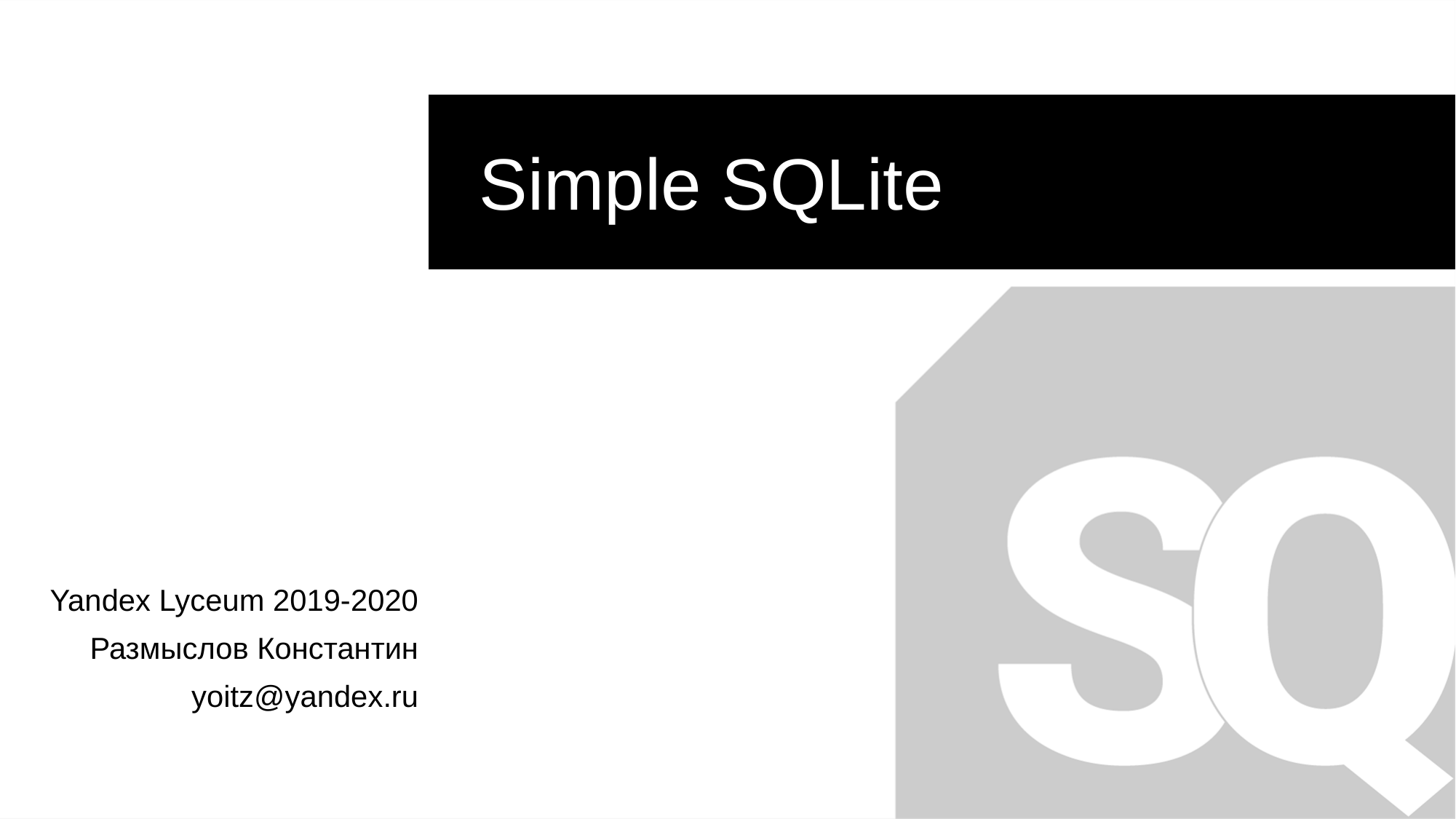

Simple SQLite
Yandex Lyceum 2019-2020
Размыслов Константин
yoitz@yandex.ru